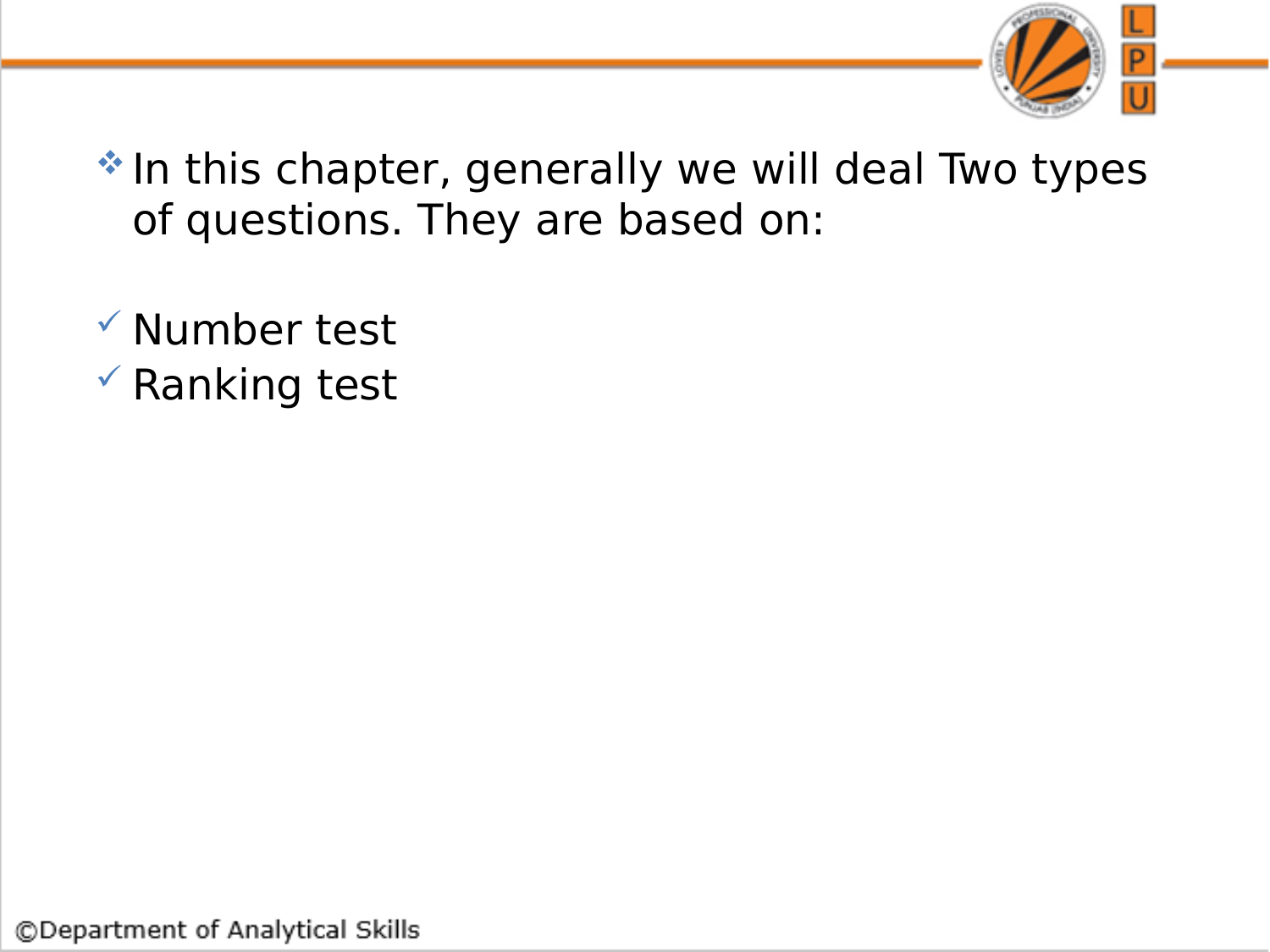

In this chapter, generally we will deal Two types of questions. They are based on:

Number test
Ranking test